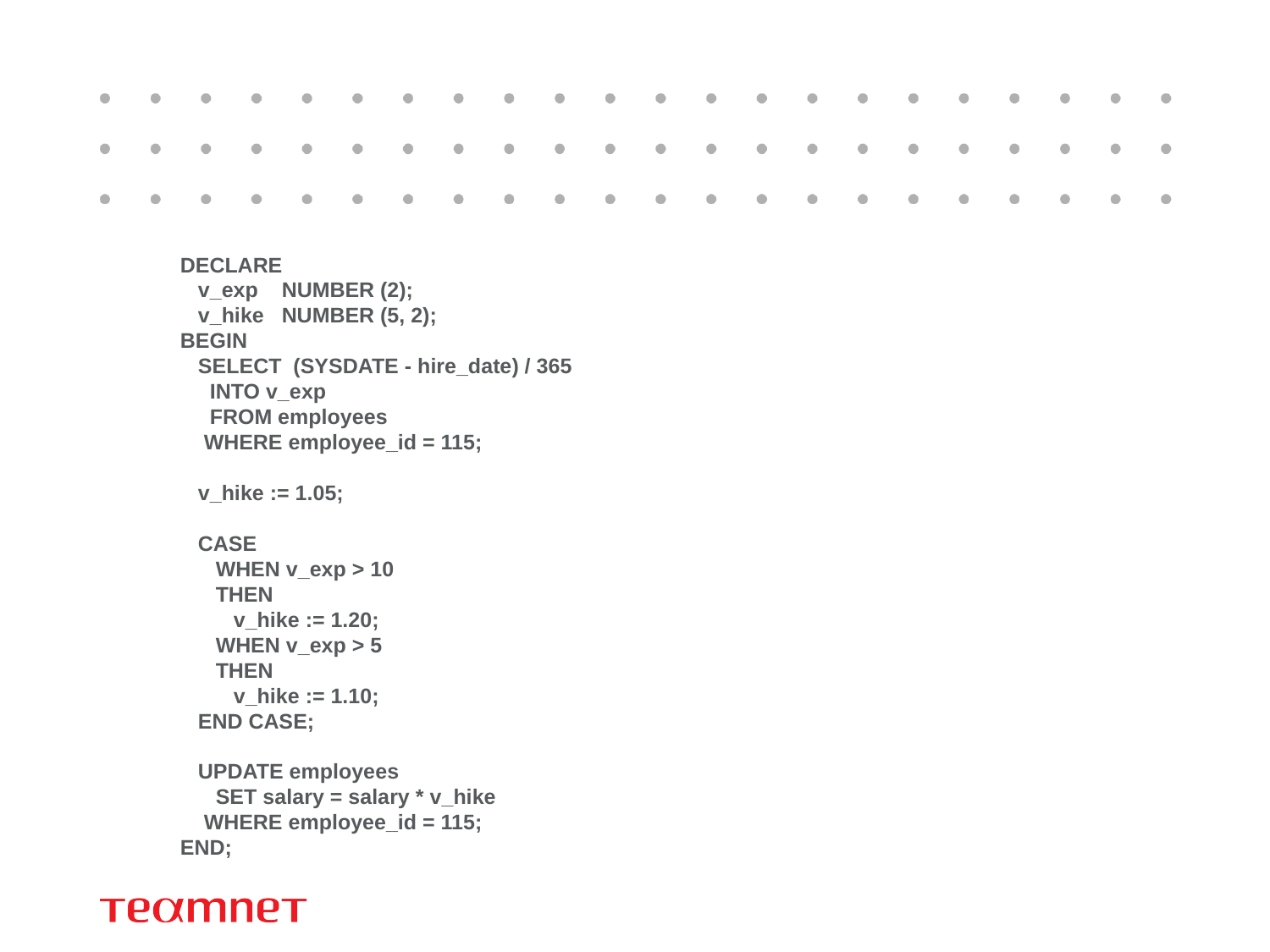

#

DECLARE
   v_exp    NUMBER (2);
   v_hike   NUMBER (5, 2);
BEGIN
   SELECT  (SYSDATE - hire_date) / 365
     INTO v_exp
     FROM employees
    WHERE employee_id = 115;

   v_hike := 1.05;

   CASE
      WHEN v_exp > 10
      THEN
         v_hike := 1.20;
      WHEN v_exp > 5
      THEN
         v_hike := 1.10;
   END CASE;

   UPDATE employees
      SET salary = salary * v_hike
    WHERE employee_id = 115;
END;